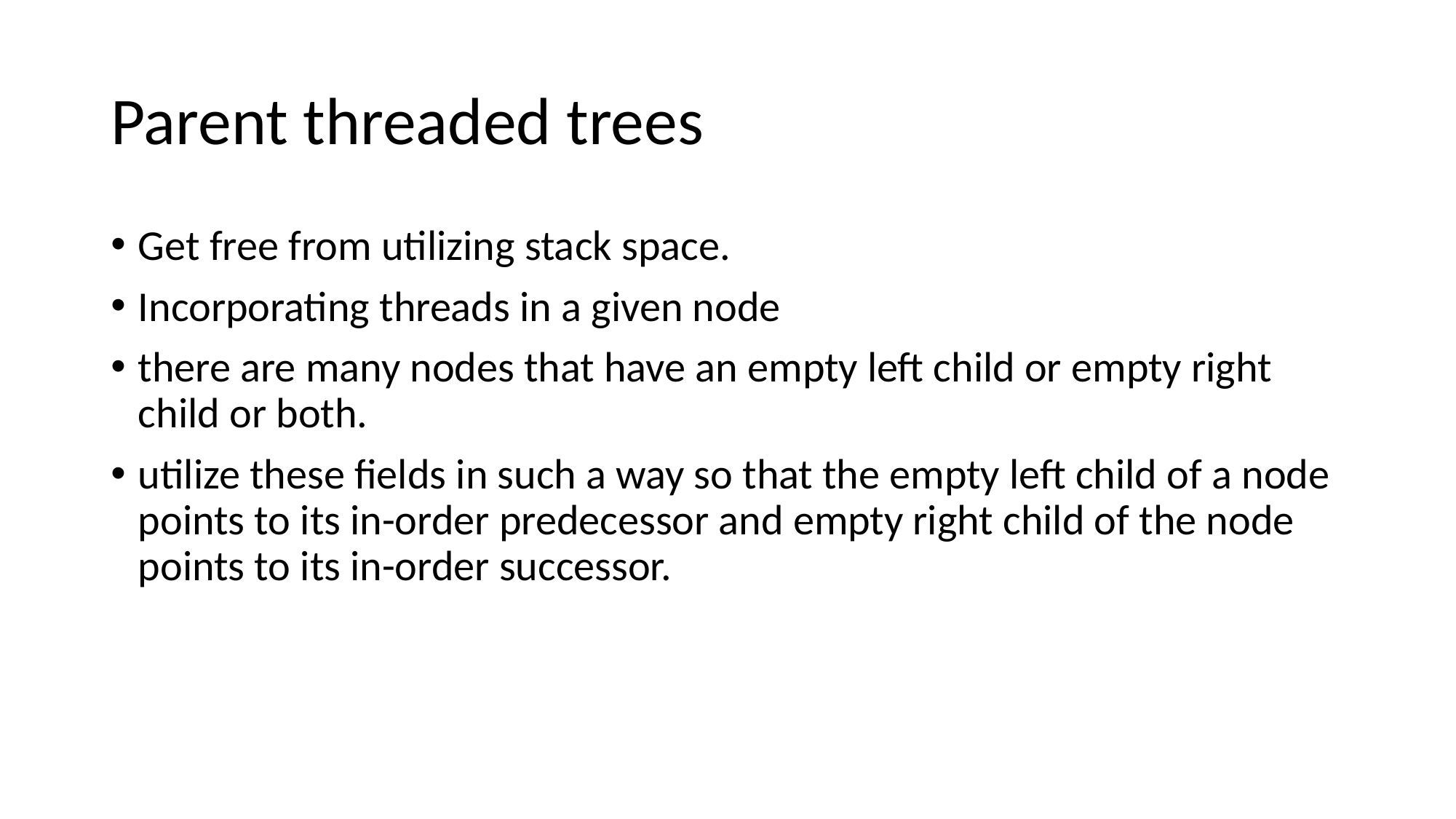

# Parent threaded trees
Get free from utilizing stack space.
Incorporating threads in a given node
there are many nodes that have an empty left child or empty right child or both.
utilize these fields in such a way so that the empty left child of a node points to its in-order predecessor and empty right child of the node points to its in-order successor.